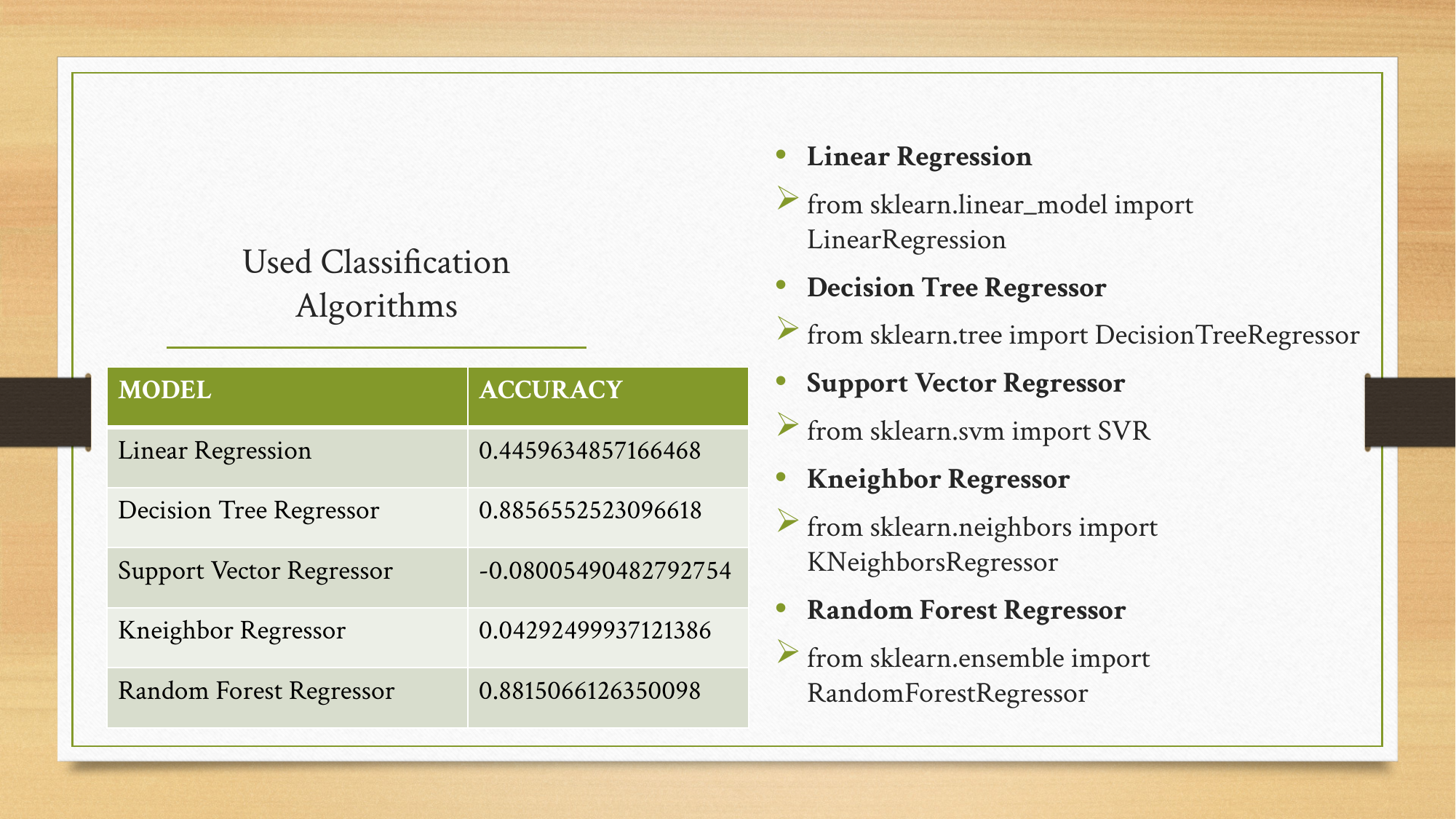

Linear Regression
from sklearn.linear_model import LinearRegression
Decision Tree Regressor
from sklearn.tree import DecisionTreeRegressor
Support Vector Regressor
from sklearn.svm import SVR
Kneighbor Regressor
from sklearn.neighbors import KNeighborsRegressor
Random Forest Regressor
from sklearn.ensemble import RandomForestRegressor
# Used Classification Algorithms
| MODEL | ACCURACY |
| --- | --- |
| Linear Regression | 0.4459634857166468 |
| Decision Tree Regressor | 0.8856552523096618 |
| Support Vector Regressor | -0.08005490482792754 |
| Kneighbor Regressor | 0.04292499937121386 |
| Random Forest Regressor | 0.8815066126350098 |